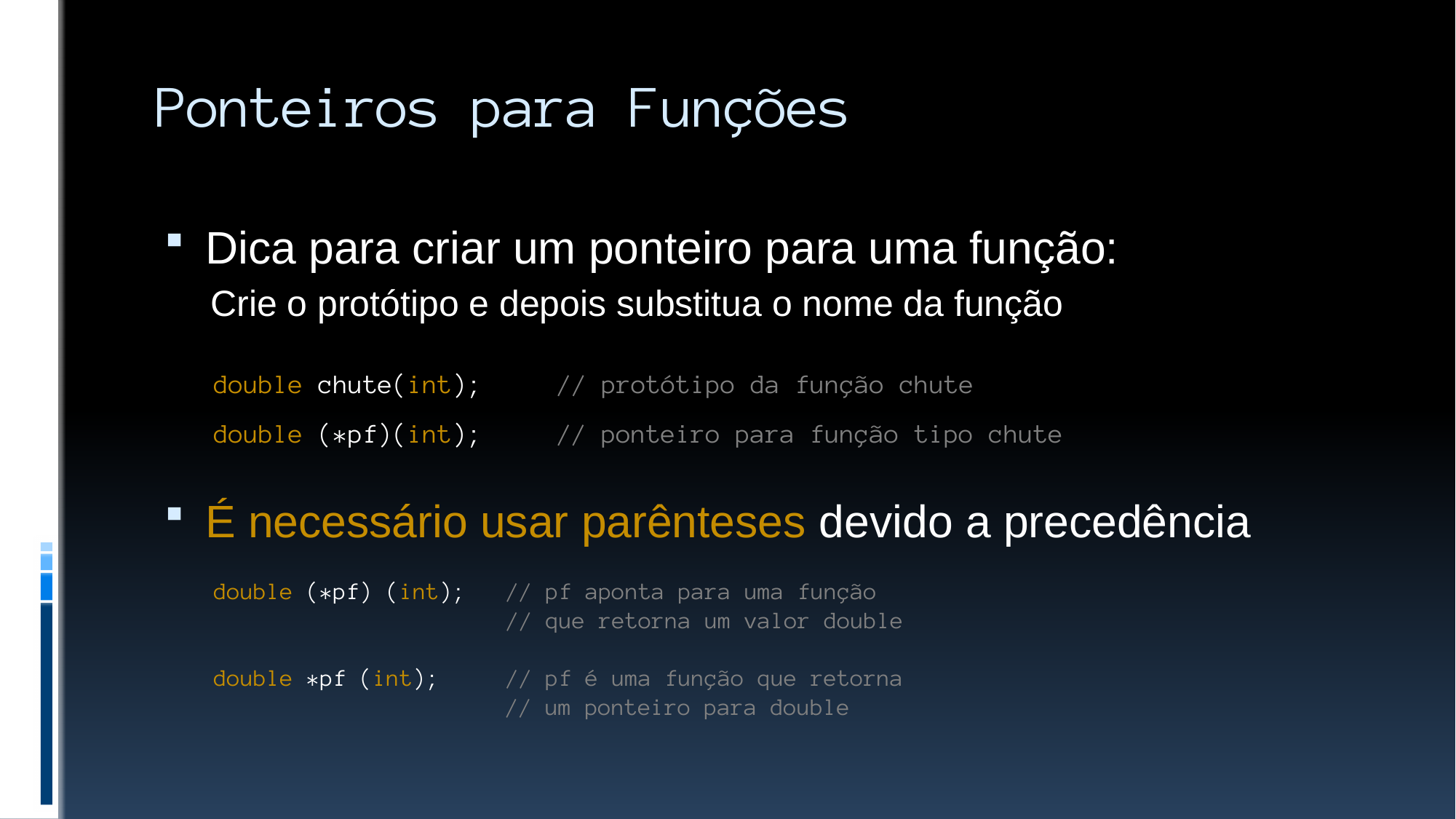

# Ponteiros para Funções
Dica para criar um ponteiro para uma função:
Crie o protótipo e depois substitua o nome da função

É necessário usar parênteses devido a precedência

double chute(int);     // protótipo da função chute
double (*pf)(int);     // ponteiro para função tipo chute
double (*pf) (int);   // pf aponta para uma função
                      // que retorna um valor double

double *pf (int);     // pf é uma função que retorna
                      // um ponteiro para double